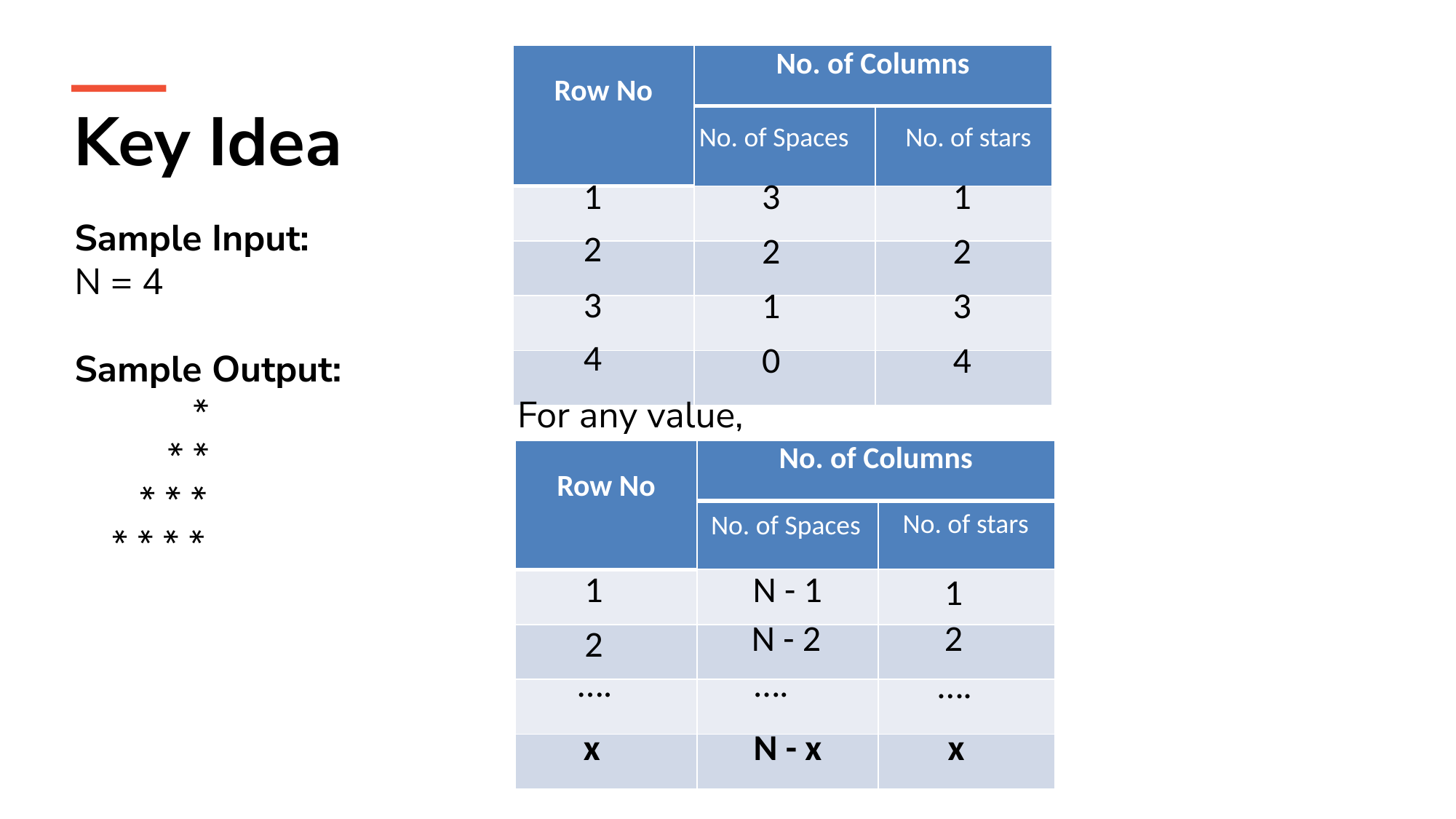

| Row No | No. of Columns |  |
| --- | --- | --- |
|  |  |  |
|  |  |  |
|  |  |  |
|  |  |  |
|  |  |  |

Key Idea
No. of Spaces
No. of stars
1
3
1
Sample Input:
N = 4

Sample Output:
	 *
          * *
       * * *
    * * * *
2
2
2
3
1
3
4
0
4
For any value,
| Row No | No. of Columns |  |
| --- | --- | --- |
|  |  |  |
|  |  |  |
|  |  |  |
|  |  |  |
|  |  |  |
No. of stars
No. of Spaces
1
N - 1
1
2
N - 2
2
….
….
….
x
N - x
x